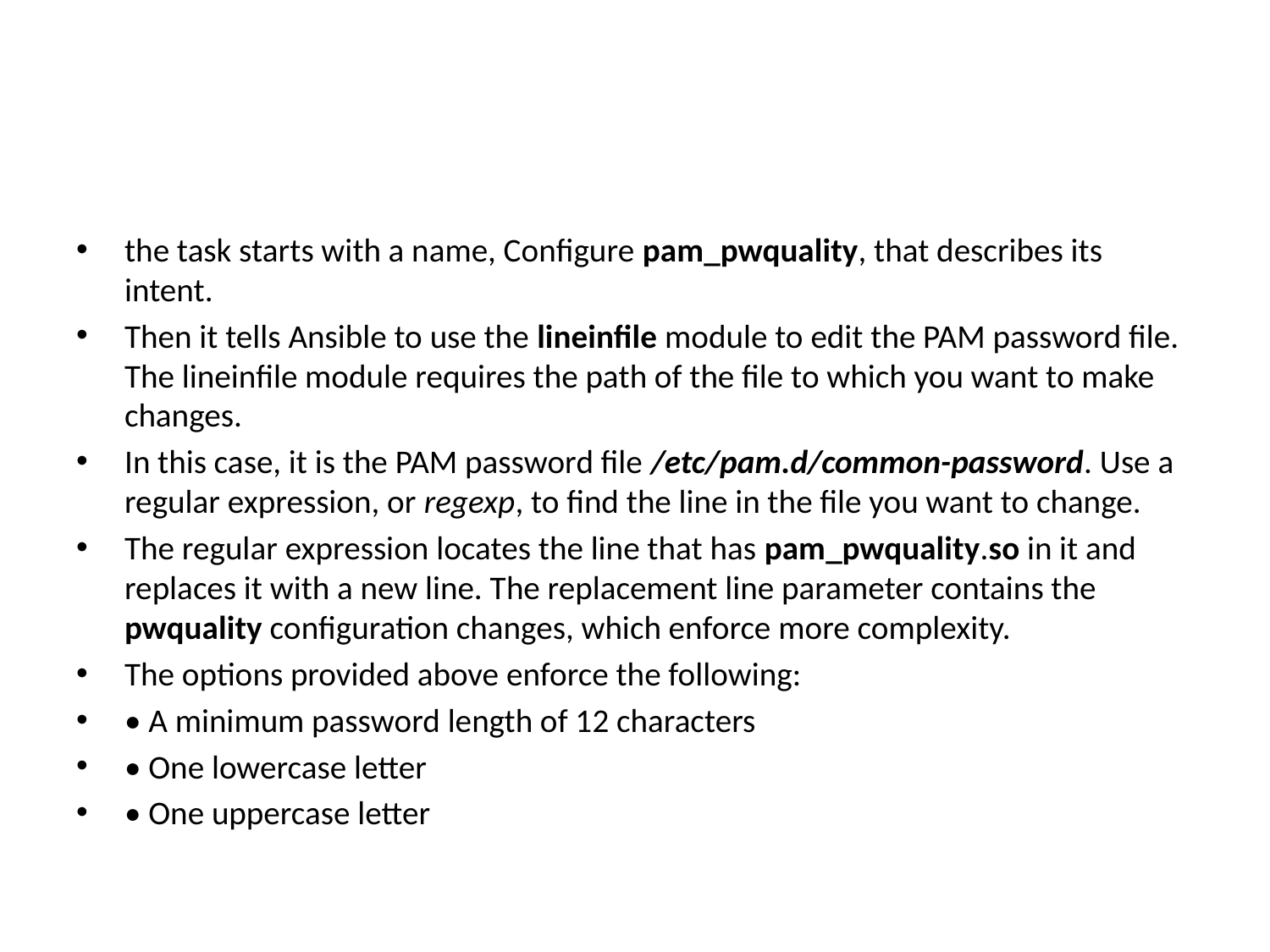

#
the task starts with a name, Configure pam_pwquality, that describes its intent.
Then it tells Ansible to use the lineinfile module to edit the PAM password file. The lineinfile module requires the path of the file to which you want to make changes.
In this case, it is the PAM password file /etc/pam.d/common-password. Use a regular expression, or regexp, to find the line in the file you want to change.
The regular expression locates the line that has pam_pwquality.so in it and replaces it with a new line. The replacement line parameter contains the pwquality configuration changes, which enforce more complexity.
The options provided above enforce the following:
• A minimum password length of 12 characters
• One lowercase letter
• One uppercase letter